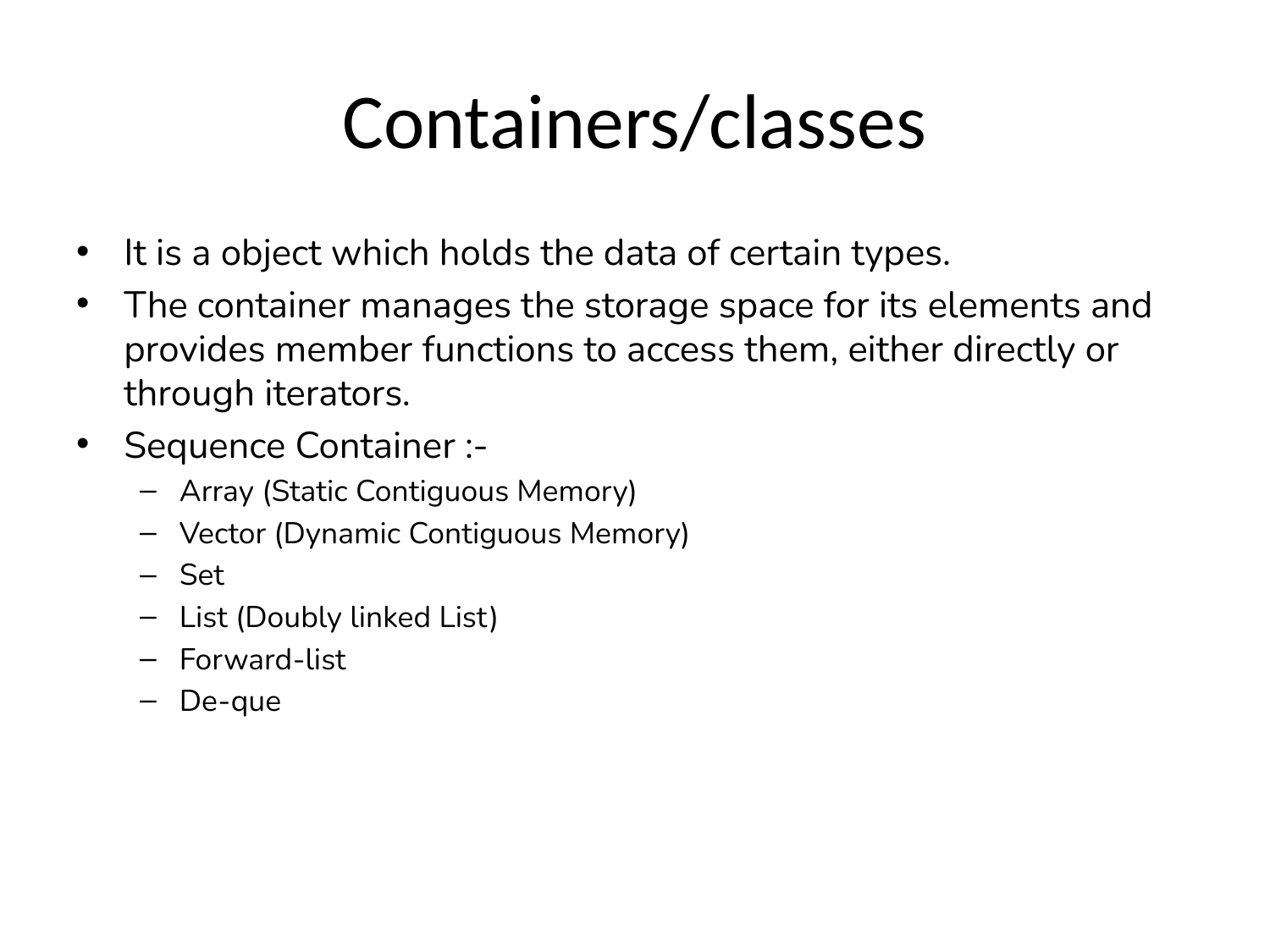

# Containers/classes
It is a object which holds the data of certain types.
The container manages the storage space for its elements and provides member functions to access them, either directly or through iterators.
Sequence Container :-
Array (Static Contiguous Memory)
Vector (Dynamic Contiguous Memory)
Set
List (Doubly linked List)
Forward-list
De-que